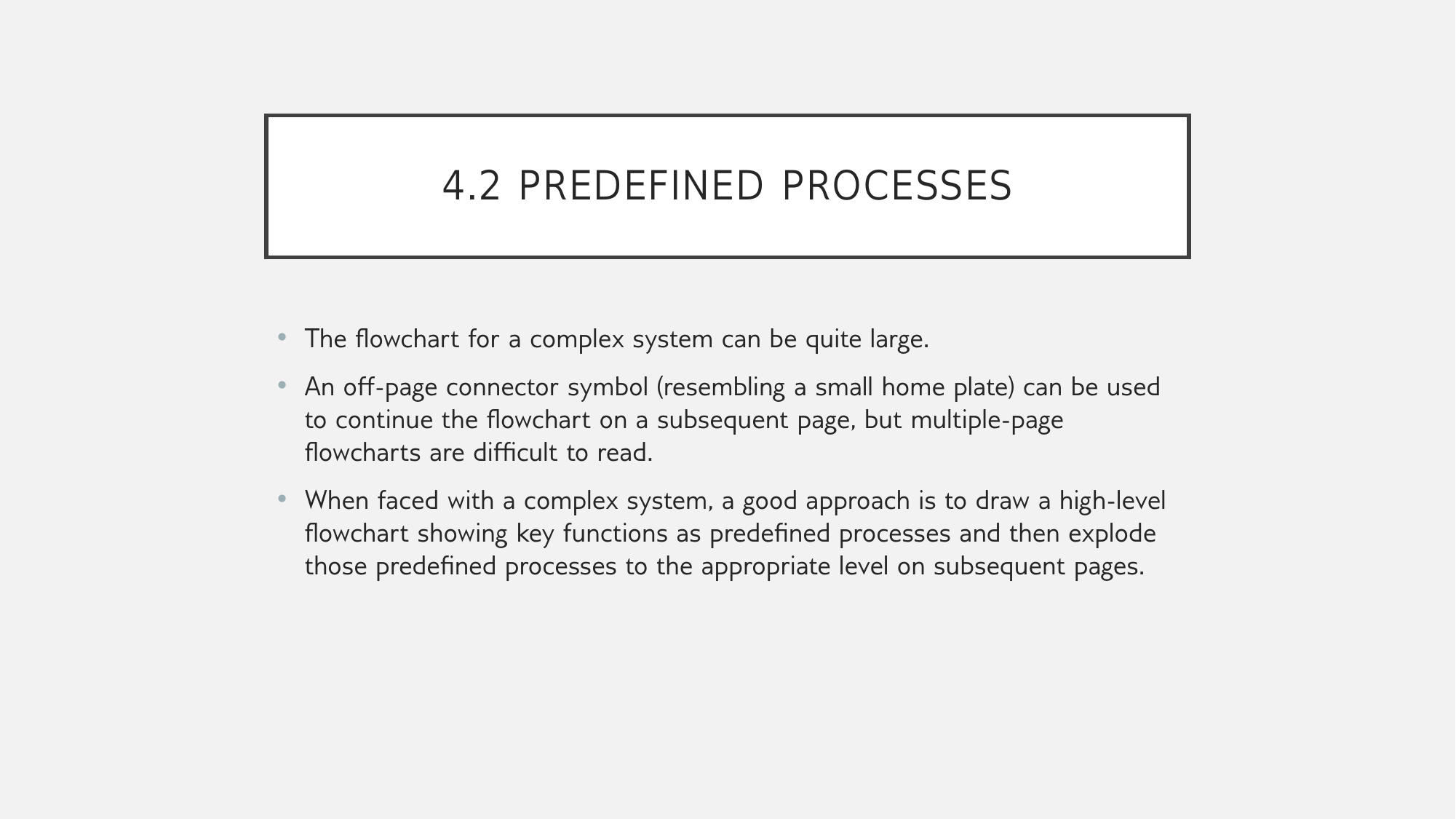

# 4.2 Predefined processes
The flowchart for a complex system can be quite large.
An off-page connector symbol (resembling a small home plate) can be used to continue the flowchart on a subsequent page, but multiple-page flowcharts are difficult to read.
When faced with a complex system, a good approach is to draw a high-level flowchart showing key functions as predefined processes and then explode those predefined processes to the appropriate level on subsequent pages.